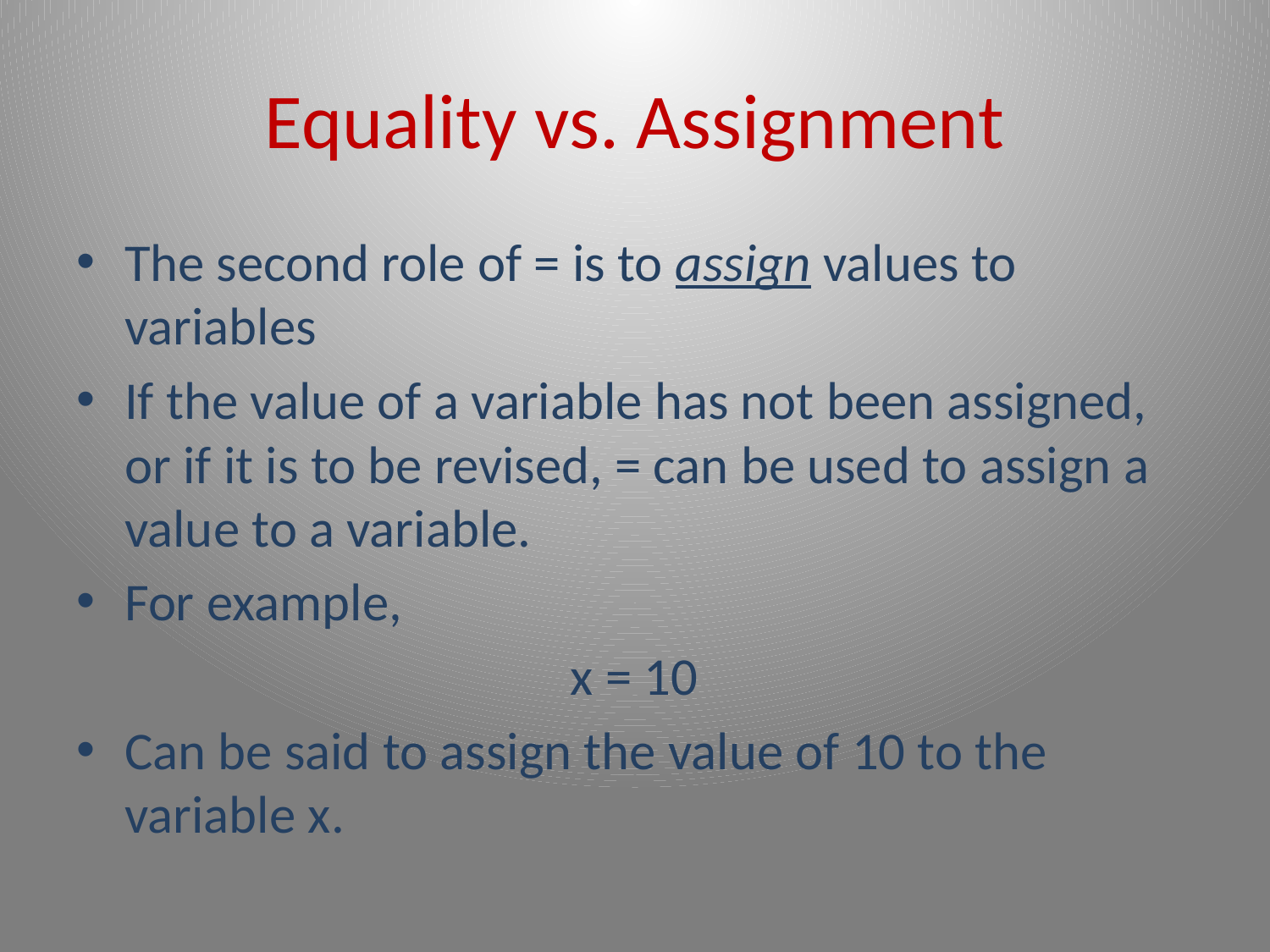

# Equality vs. Assignment
The second role of = is to assign values to variables
If the value of a variable has not been assigned, or if it is to be revised, = can be used to assign a value to a variable.
For example,
x = 10
Can be said to assign the value of 10 to the variable x.